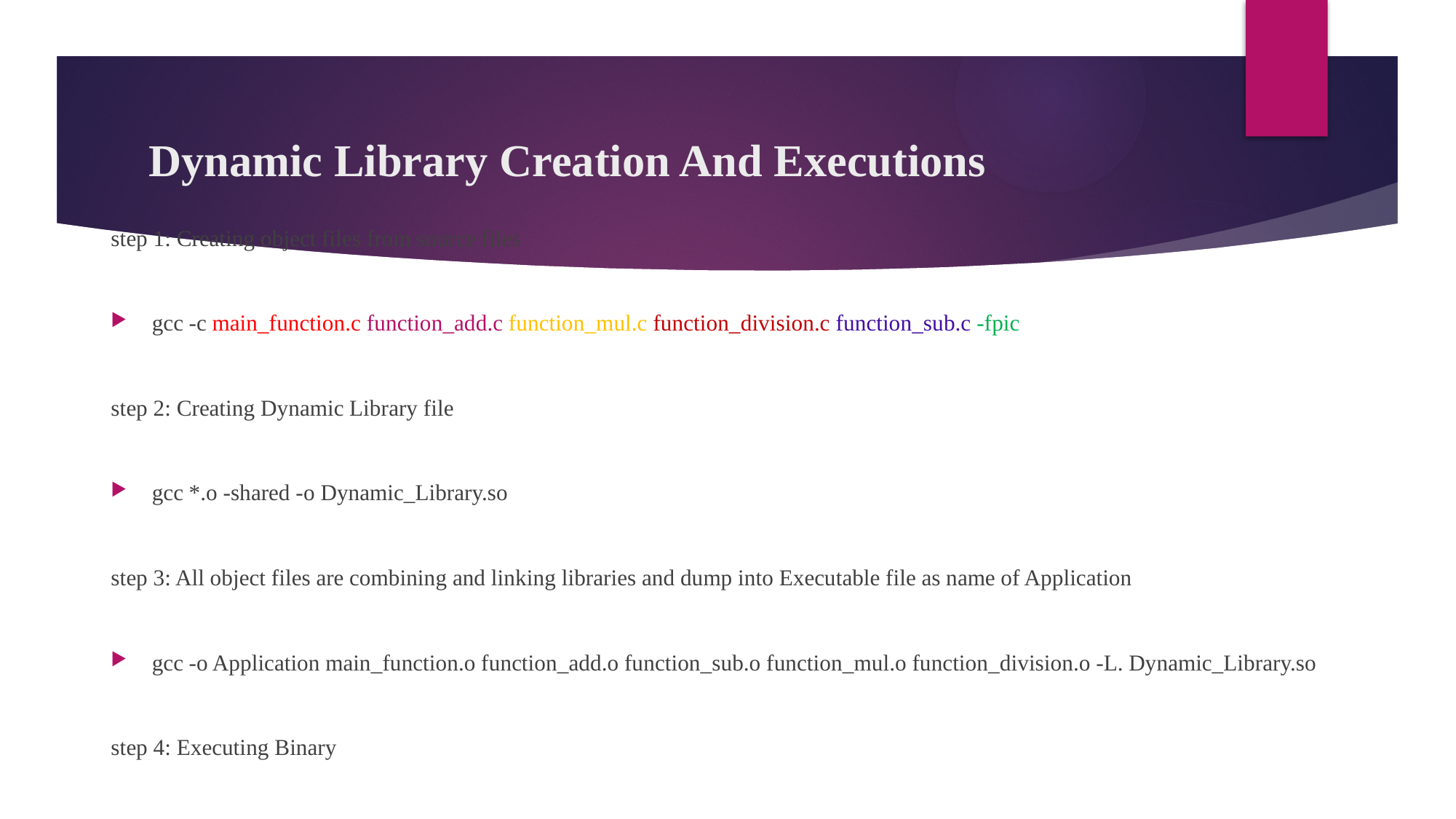

# Dynamic Library Creation And Executions
step 1: Creating object files from source files

gcc -c main_function.c function_add.c function_mul.c function_division.c function_sub.c -fpic

step 2: Creating Dynamic Library file

gcc *.o -shared -o Dynamic_Library.so

step 3: All object files are combining and linking libraries and dump into Executable file as name of Application

gcc -o Application main_function.o function_add.o function_sub.o function_mul.o function_division.o -L. Dynamic_Library.so

step 4: Executing Binary

./Application